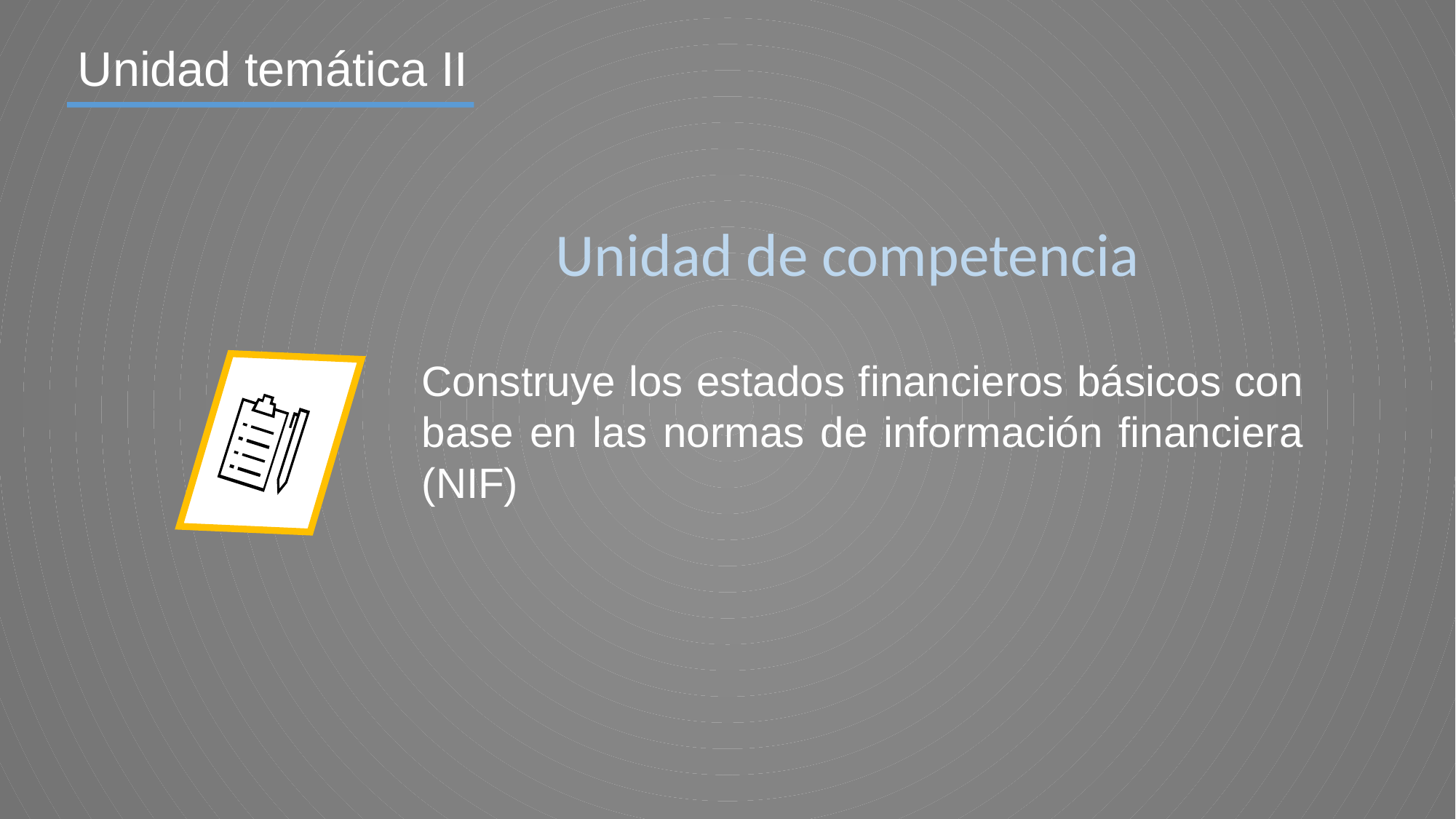

Unidad temática II

Unidad de competencia
Construye los estados financieros básicos con base en las normas de información financiera (NIF)